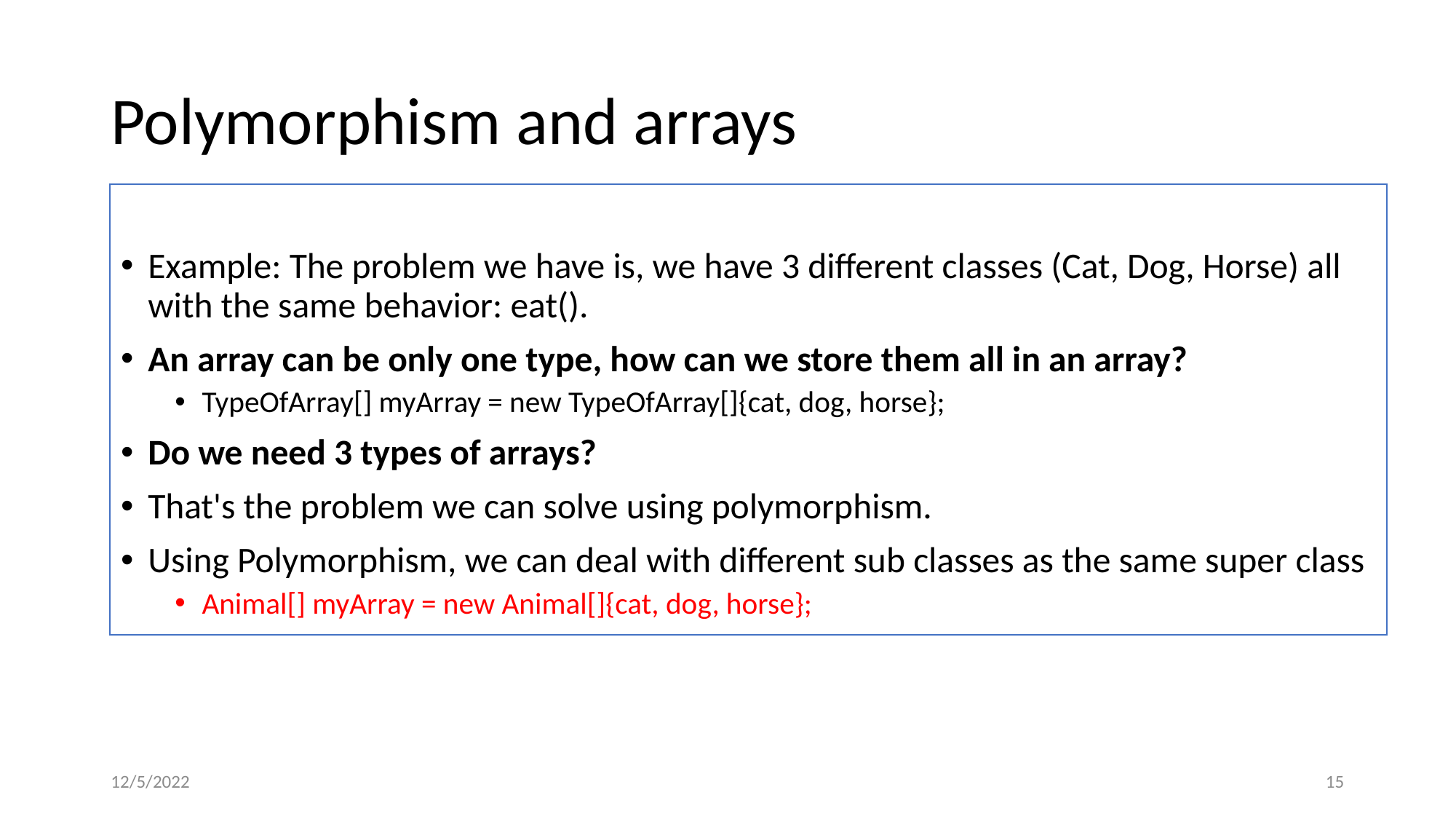

# Polymorphism and arrays

Example: The problem we have is, we have 3 different classes (Cat, Dog, Horse) all with the same behavior: eat().
An array can be only one type, how can we store them all in an array?
TypeOfArray[] myArray = new TypeOfArray[]{cat, dog, horse};
Do we need 3 types of arrays?
That's the problem we can solve using polymorphism.
Using Polymorphism, we can deal with different sub classes as the same super class
Animal[] myArray = new Animal[]{cat, dog, horse};

12/5/2022
15